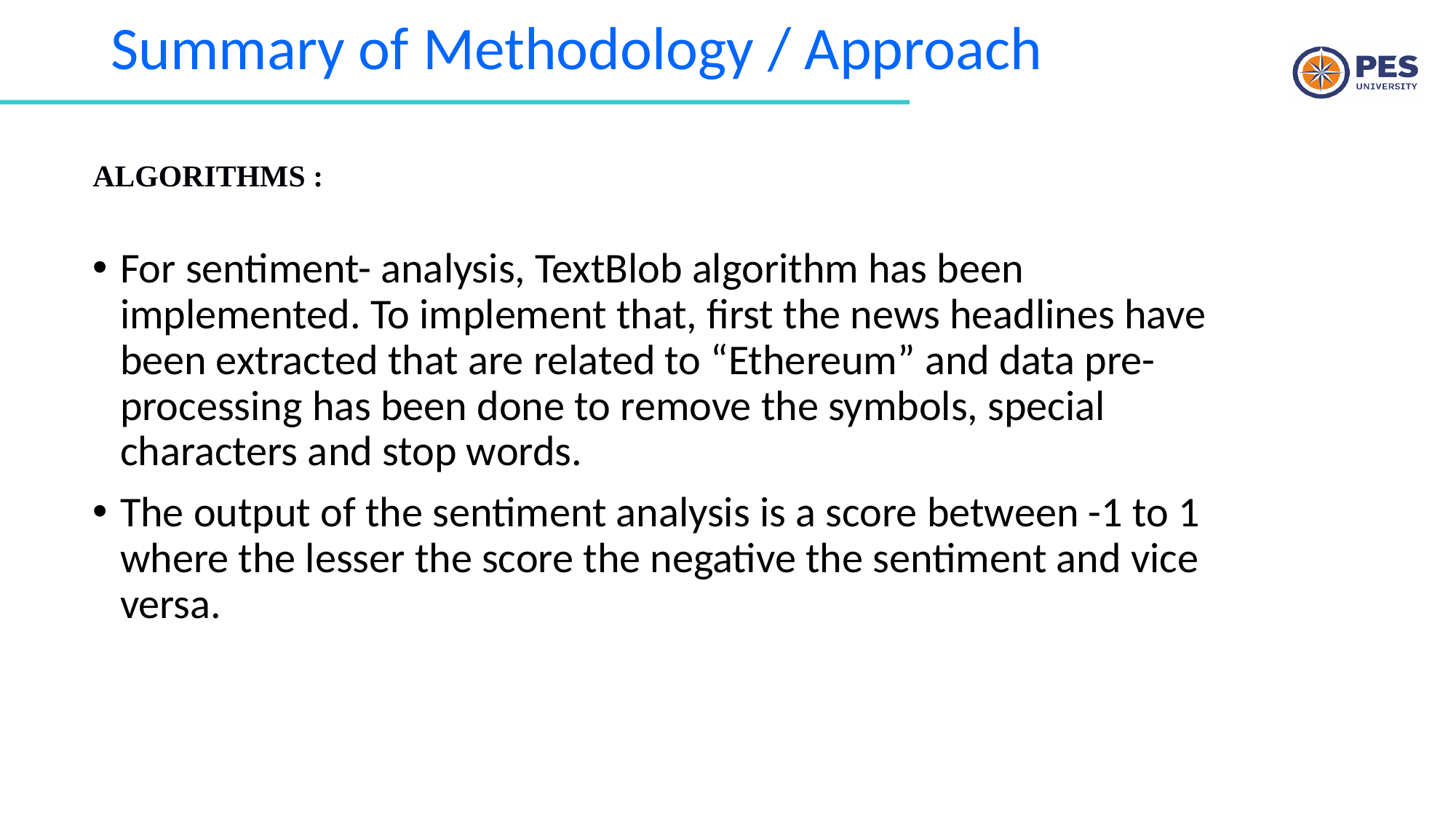

# Summary of Methodology / Approach
ALGORITHMS :

For sentiment- analysis, TextBlob algorithm has been implemented. To implement that, first the news headlines have been extracted that are related to “Ethereum” and data pre-processing has been done to remove the symbols, special characters and stop words.
The output of the sentiment analysis is a score between -1 to 1 where the lesser the score the negative the sentiment and vice versa.